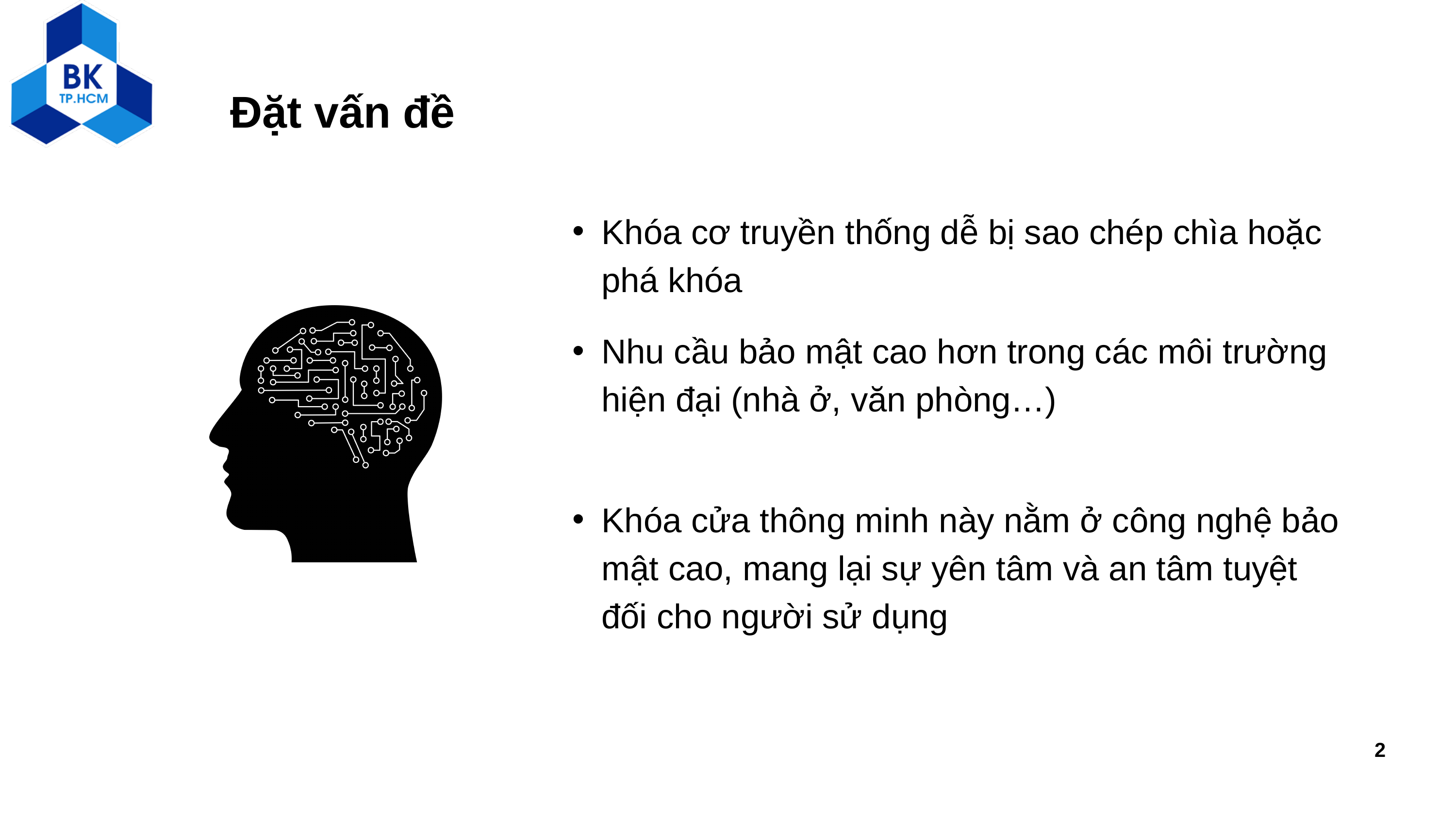

Đặt vấn đề
Khóa cơ truyền thống dễ bị sao chép chìa hoặc phá khóa

Nhu cầu bảo mật cao hơn trong các môi trường hiện đại (nhà ở, văn phòng…)
Khóa cửa thông minh này nằm ở công nghệ bảo mật cao, mang lại sự yên tâm và an tâm tuyệt đối cho người sử dụng
2